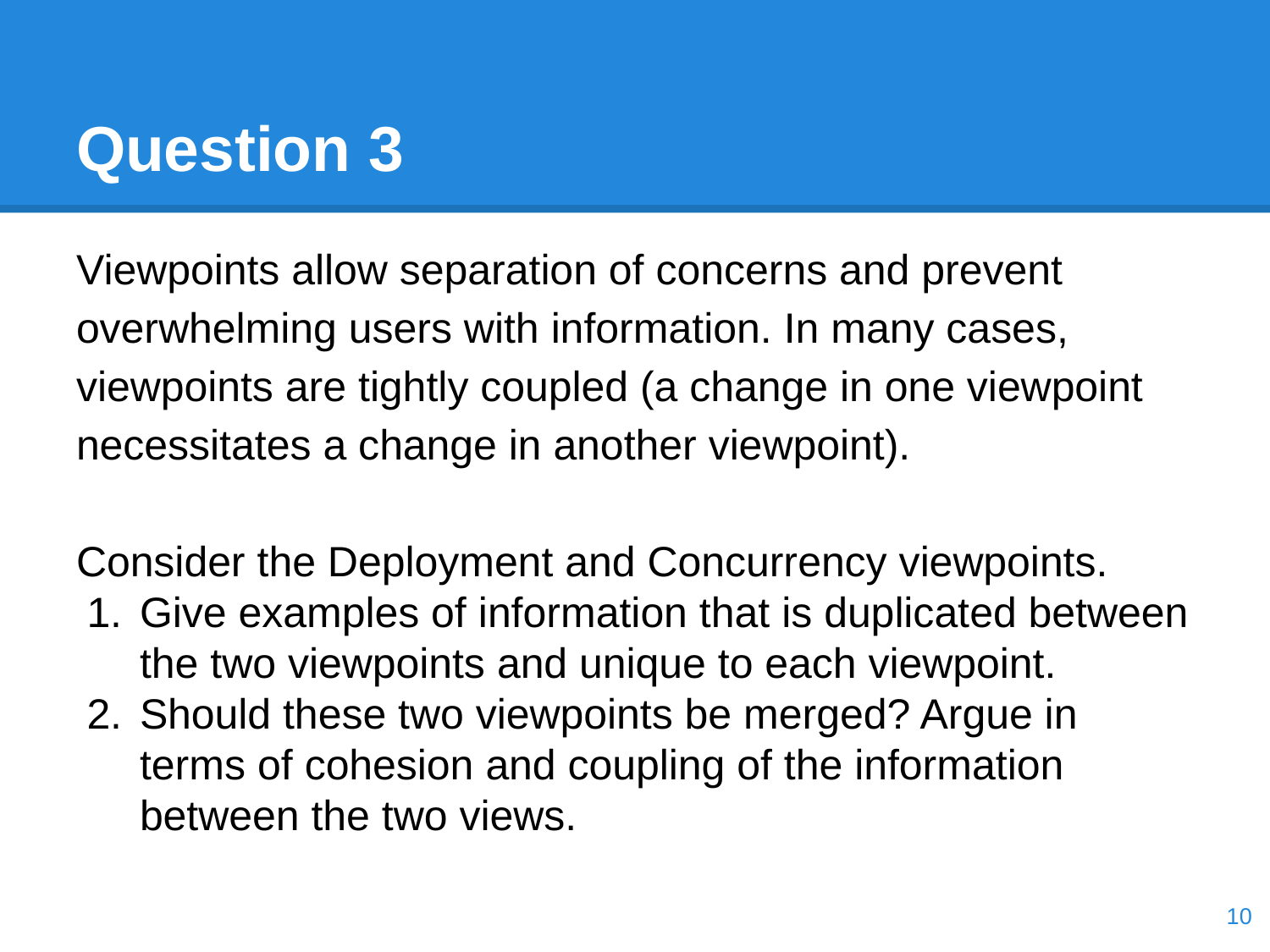

# Question 3
Viewpoints allow separation of concerns and prevent overwhelming users with information. In many cases, viewpoints are tightly coupled (a change in one viewpoint necessitates a change in another viewpoint).

Consider the Deployment and Concurrency viewpoints.
Give examples of information that is duplicated between the two viewpoints and unique to each viewpoint.
Should these two viewpoints be merged? Argue in terms of cohesion and coupling of the information between the two views.
10